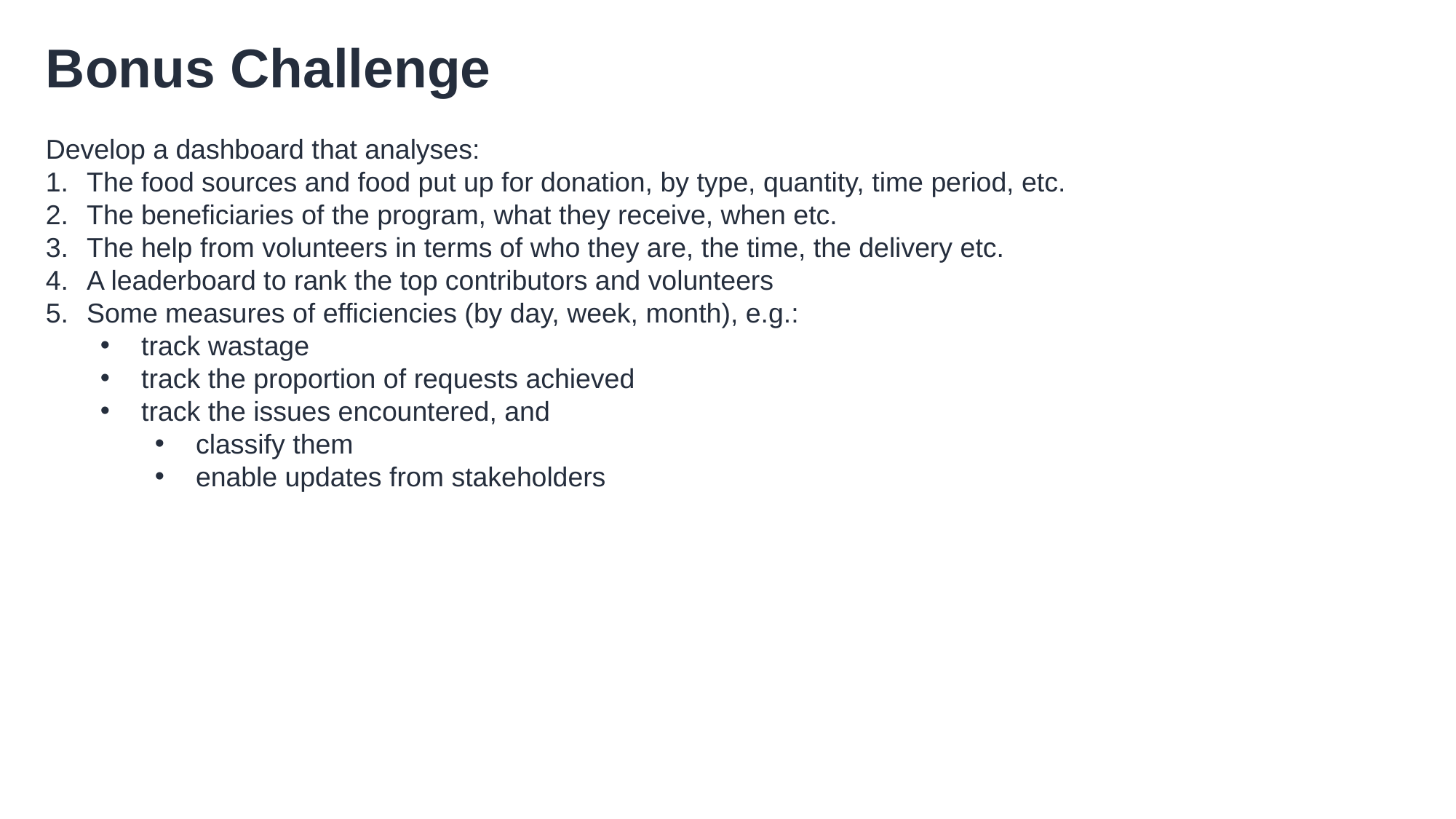

Bonus Challenge

Develop a dashboard that analyses:
The food sources and food put up for donation, by type, quantity, time period, etc.
The beneficiaries of the program, what they receive, when etc.
The help from volunteers in terms of who they are, the time, the delivery etc.
A leaderboard to rank the top contributors and volunteers
Some measures of efficiencies (by day, week, month), e.g.:
track wastage
track the proportion of requests achieved
track the issues encountered, and
classify them
enable updates from stakeholders